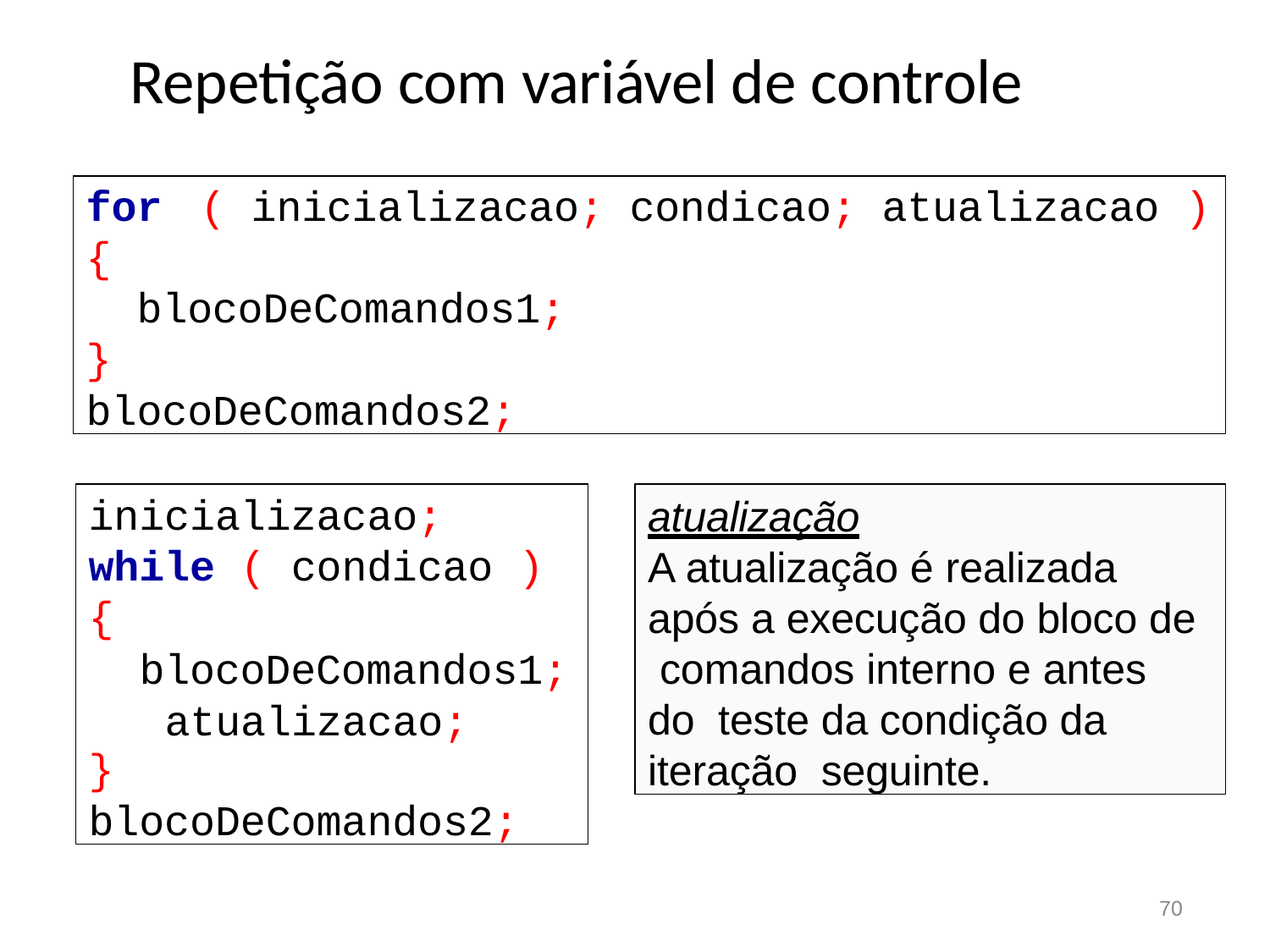

# Repetição com variável de controle
for	( inicializacao; condicao; atualizacao )
{
blocoDeComandos1;
}
blocoDeComandos2;
atualização
A atualização é realizada  após a execução do bloco de  comandos interno e antes do  teste da condição da iteração  seguinte.
inicializacao;
while ( condicao )
{
blocoDeComandos1;  atualizacao;
}
blocoDeComandos2;
70